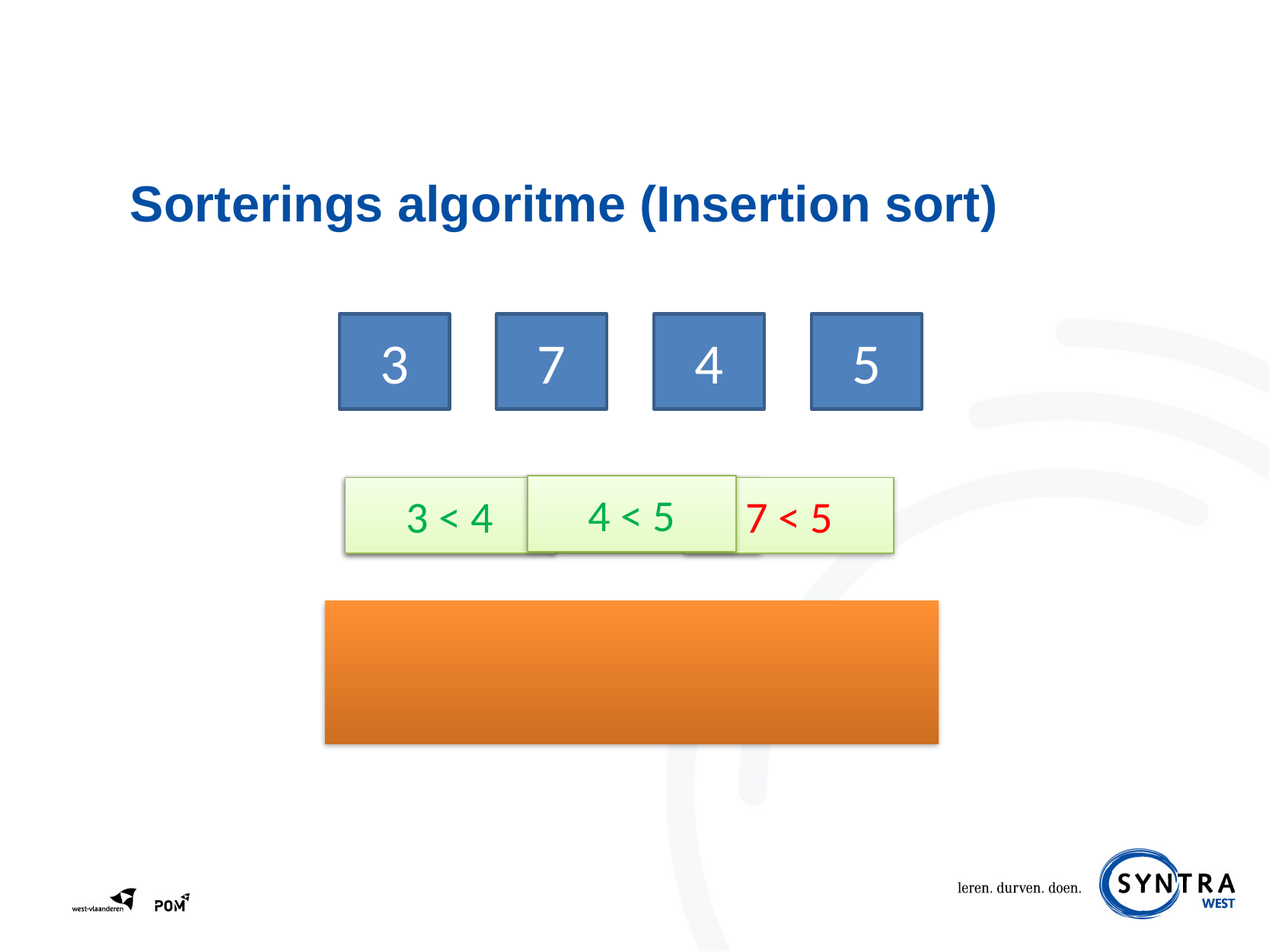

# Sorterings algoritme (Insertion sort)
3
7
4
5
4 < 5
3 < 7
3 < 4
7 < 4
7 < 5